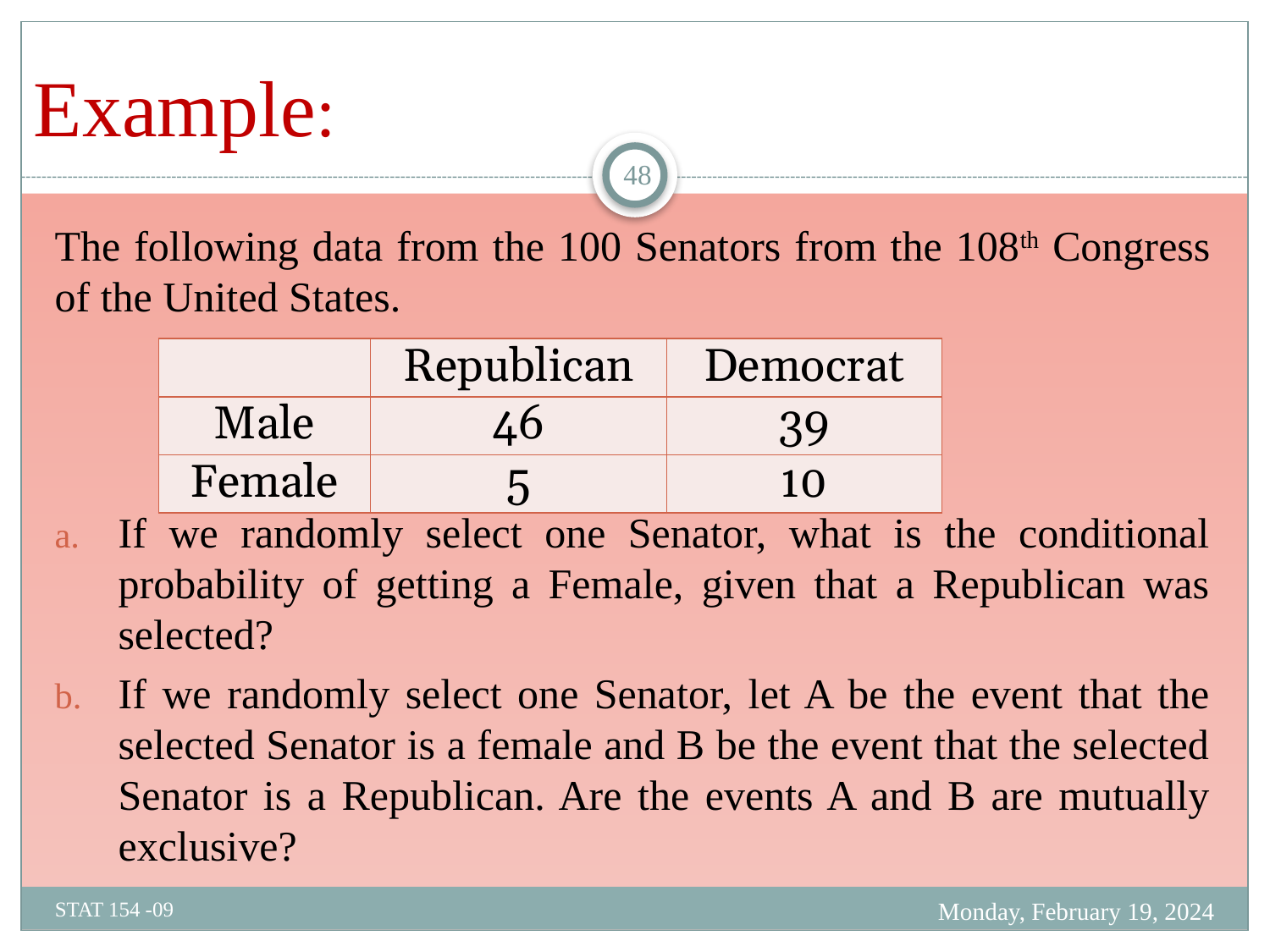

# Example:
48
The following data from the 100 Senators from the 108th Congress of the United States.

If we randomly select one Senator, what is the conditional probability of getting a Female, given that a Republican was selected?
If we randomly select one Senator, let A be the event that the selected Senator is a female and B be the event that the selected Senator is a Republican. Are the events A and B are mutually exclusive?
|  | Republican | Democrat |
| --- | --- | --- |
| Male | 46 | 39 |
| Female | 5 | 10 |
Monday, February 19, 2024
STAT 154 -09